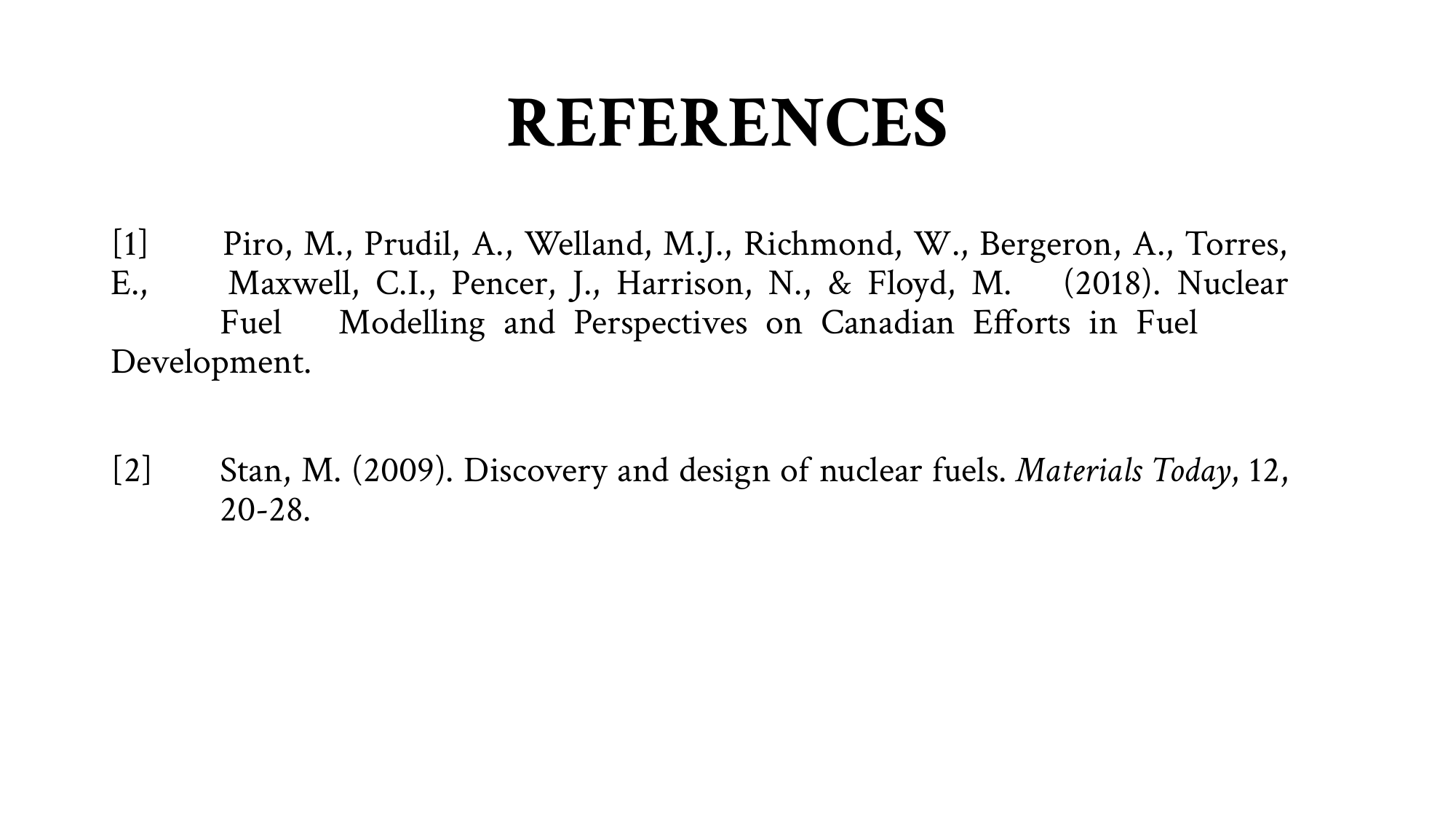

# REFERENCES
[1] 	Piro, M., Prudil, A., Welland, M.J., Richmond, W., Bergeron, A., Torres, E., 	Maxwell, C.I., Pencer, J., Harrison, N., & Floyd, M. 	(2018). Nuclear 	Fuel 	Modelling and Perspectives on Canadian Efforts in Fuel 	Development.

[2]	Stan, M. (2009). Discovery and design of nuclear fuels. Materials Today, 12, 	20-28.